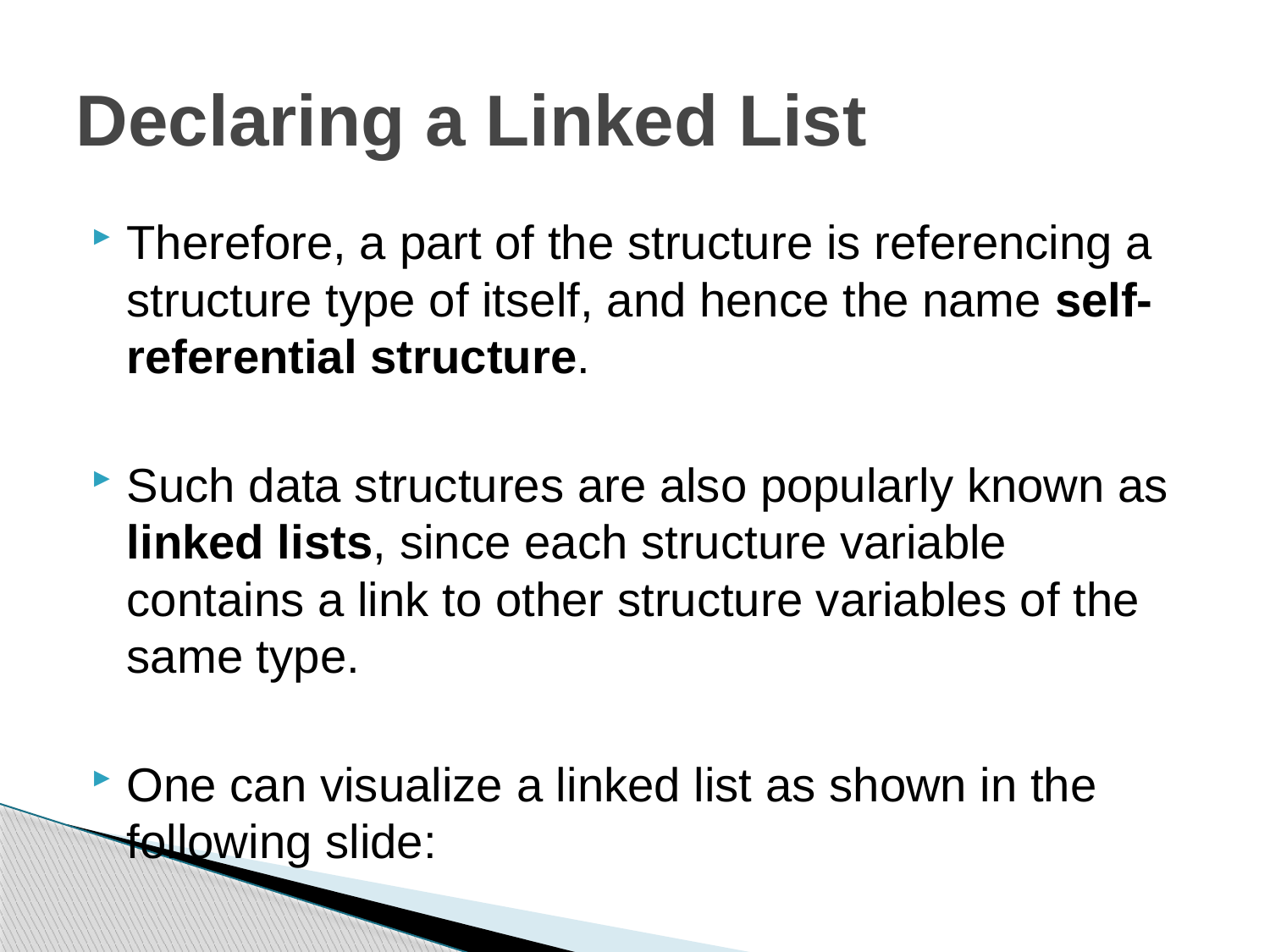

# Declaring a Linked List
Therefore, a part of the structure is referencing a structure type of itself, and hence the name self-referential structure.

Such data structures are also popularly known as linked lists, since each structure variable contains a link to other structure variables of the same type.

One can visualize a linked list as shown in the following slide: